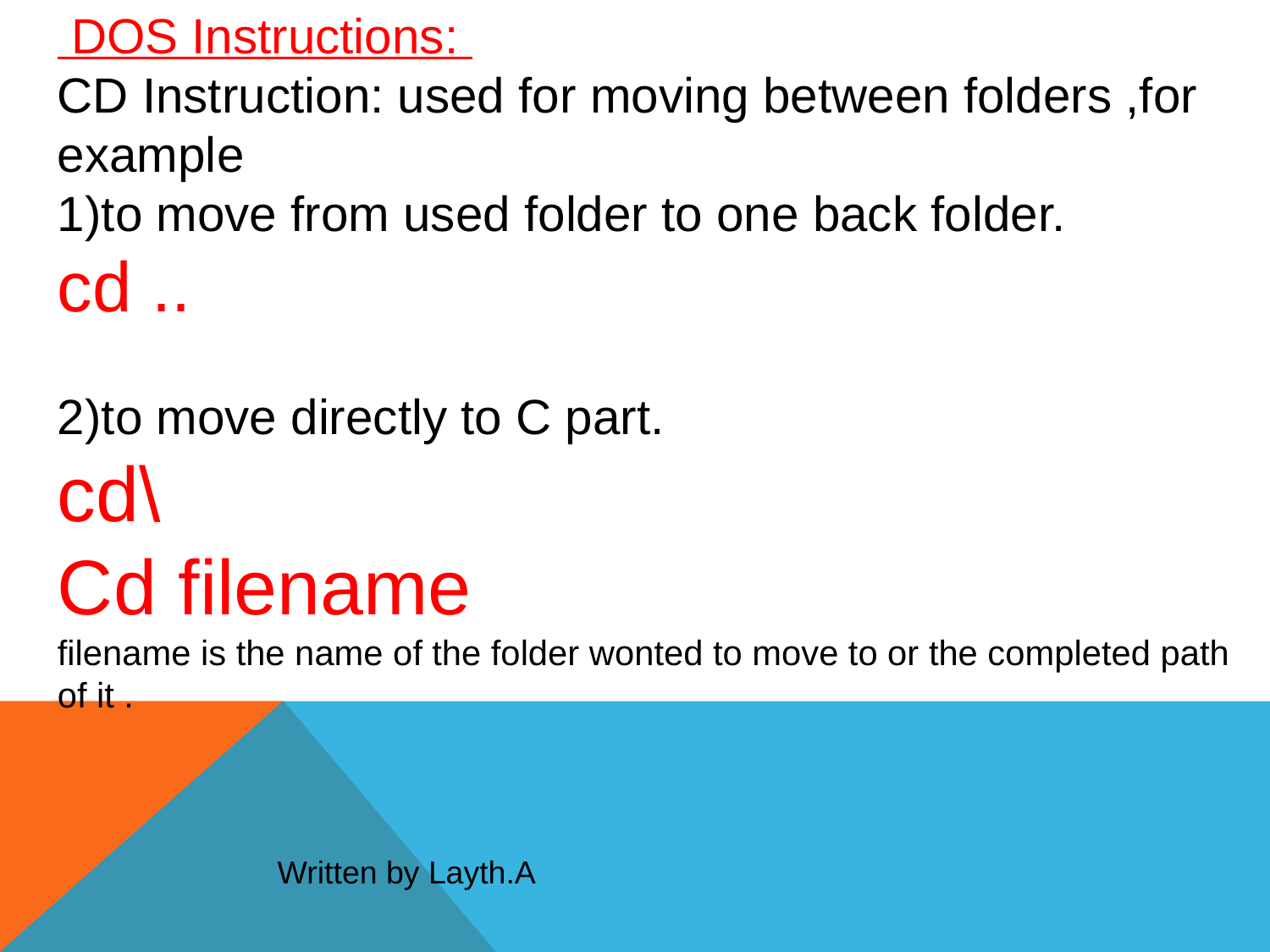

DOS Instructions:
CD Instruction: used for moving between folders ,for example
1)to move from used folder to one back folder.
cd ..

2)to move directly to C part.
cd\
Cd filename
filename is the name of the folder wonted to move to or the completed path of it .

Written by Layth.A